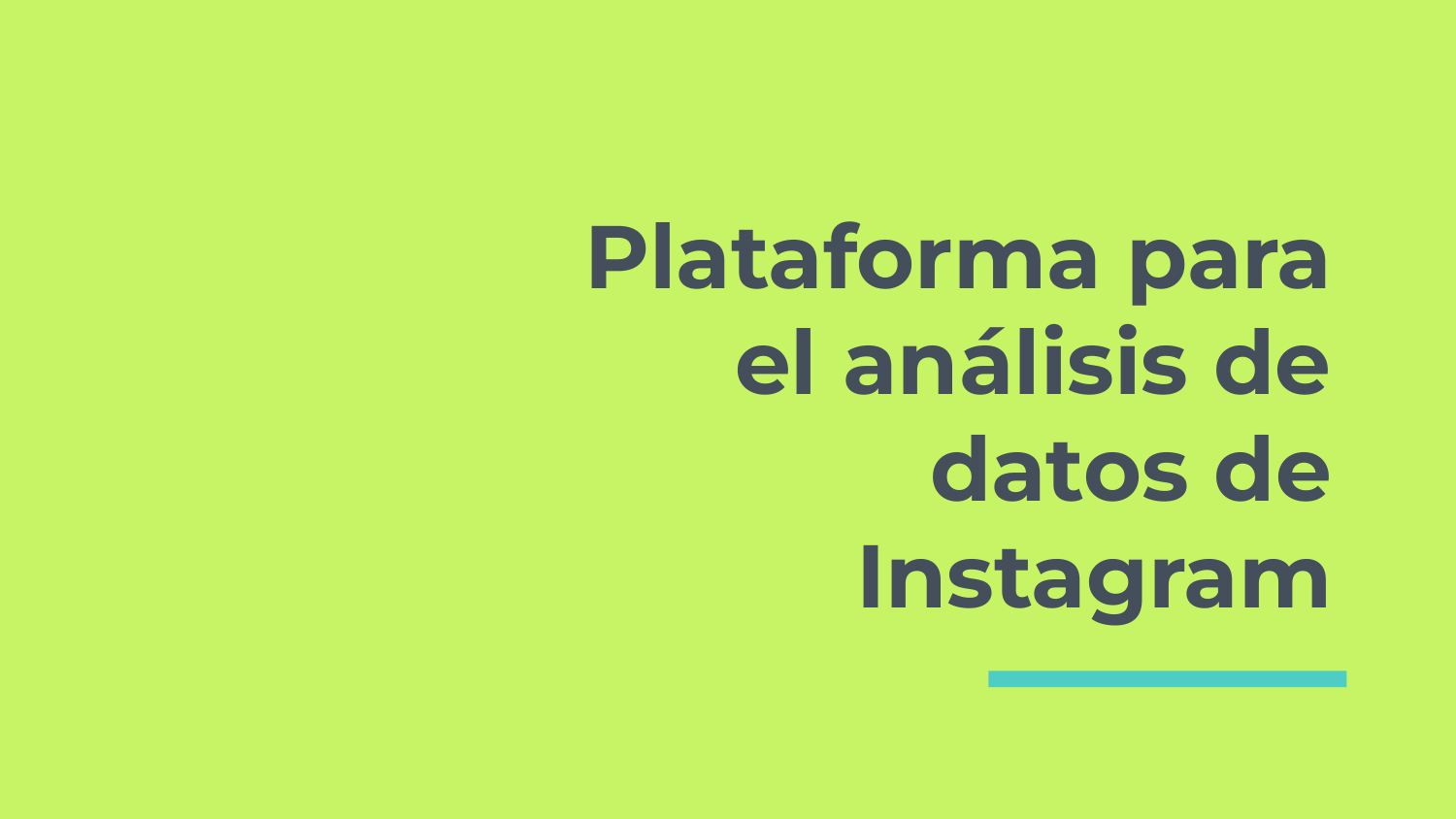

# Plataforma para el análisis de datos de Instagram